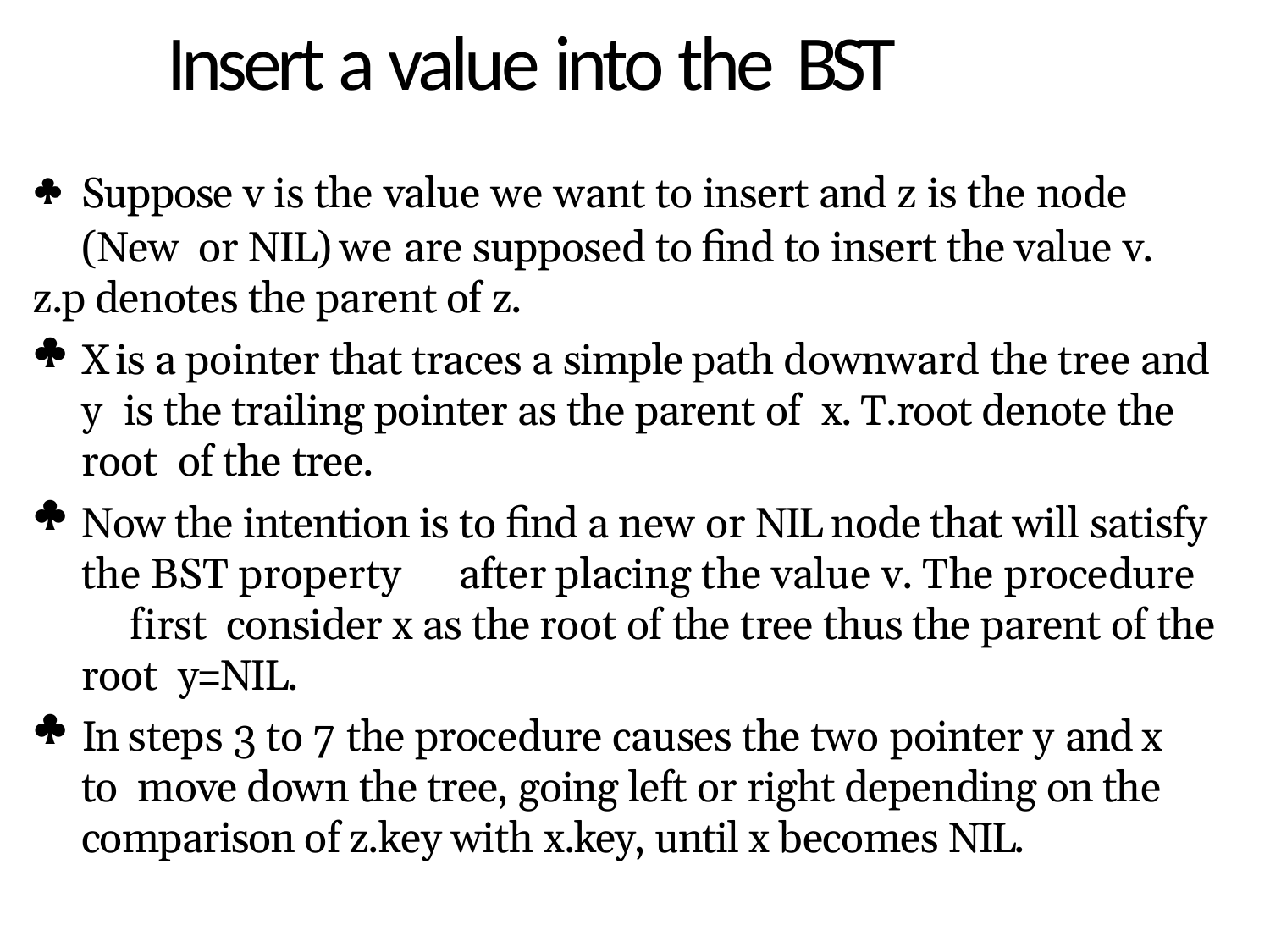

# Insert a value into the BST
♣	Suppose v is the value we want to insert and z is the node (New  or NIL) we are supposed to find to insert the value v.
z.p denotes the parent of z.
X is a pointer that traces a simple path downward the tree and y  is the trailing pointer as the parent of	x. T.root denote the root  of the tree.
Now the intention is to find a new or NIL node that will satisfy  the BST property	after placing the value v. The procedure	first  consider x as the root of the tree thus the parent of the root  y=NIL.
In steps 3 to 7 the procedure causes the two pointer y and x to  move down the tree, going left or right depending on the  comparison of z.key with x.key, until x becomes NIL.